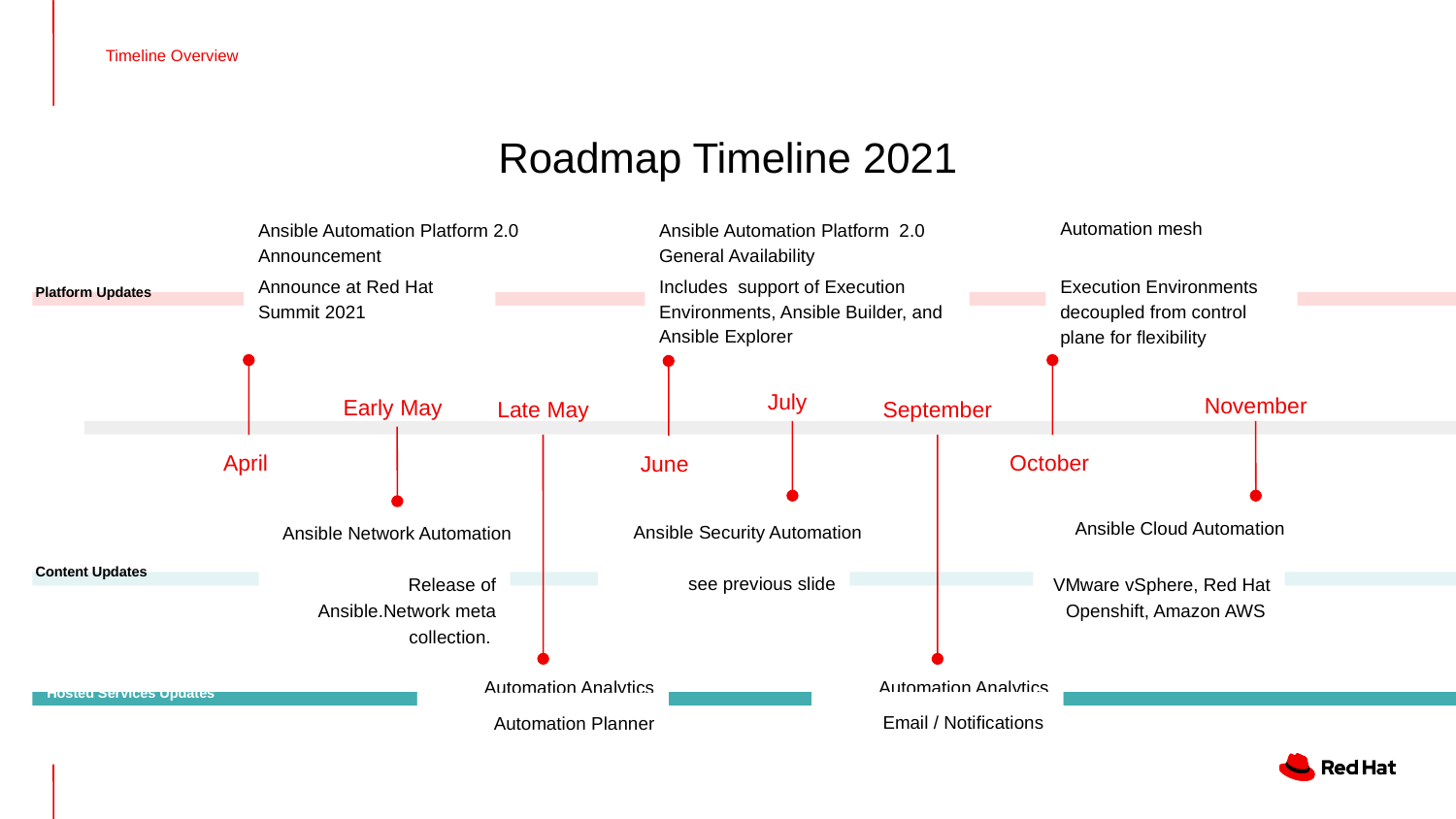

Timeline Overview
Roadmap Timeline 2021
Automation mesh
Ansible Automation Platform 2.0 Announcement
Ansible Automation Platform  2.0 General Availability
Includes  support of Execution Environments, Ansible Builder, and Ansible Explorer
Announce at Red Hat Summit 2021
Execution Environments decoupled from control plane for flexibility
Platform Updates

July
November
Early May
Late May
September

April
October
June
Ansible Network Automation
Ansible Cloud Automation
Ansible Security Automation
see previous slide

Release of Ansible.Network meta collection.
VMware vSphere, Red Hat Openshift, Amazon AWS

Content Updates

Automation Analytics
Automation Analytics
Hosted Services Updates

Email / Notifications

Automation Planner